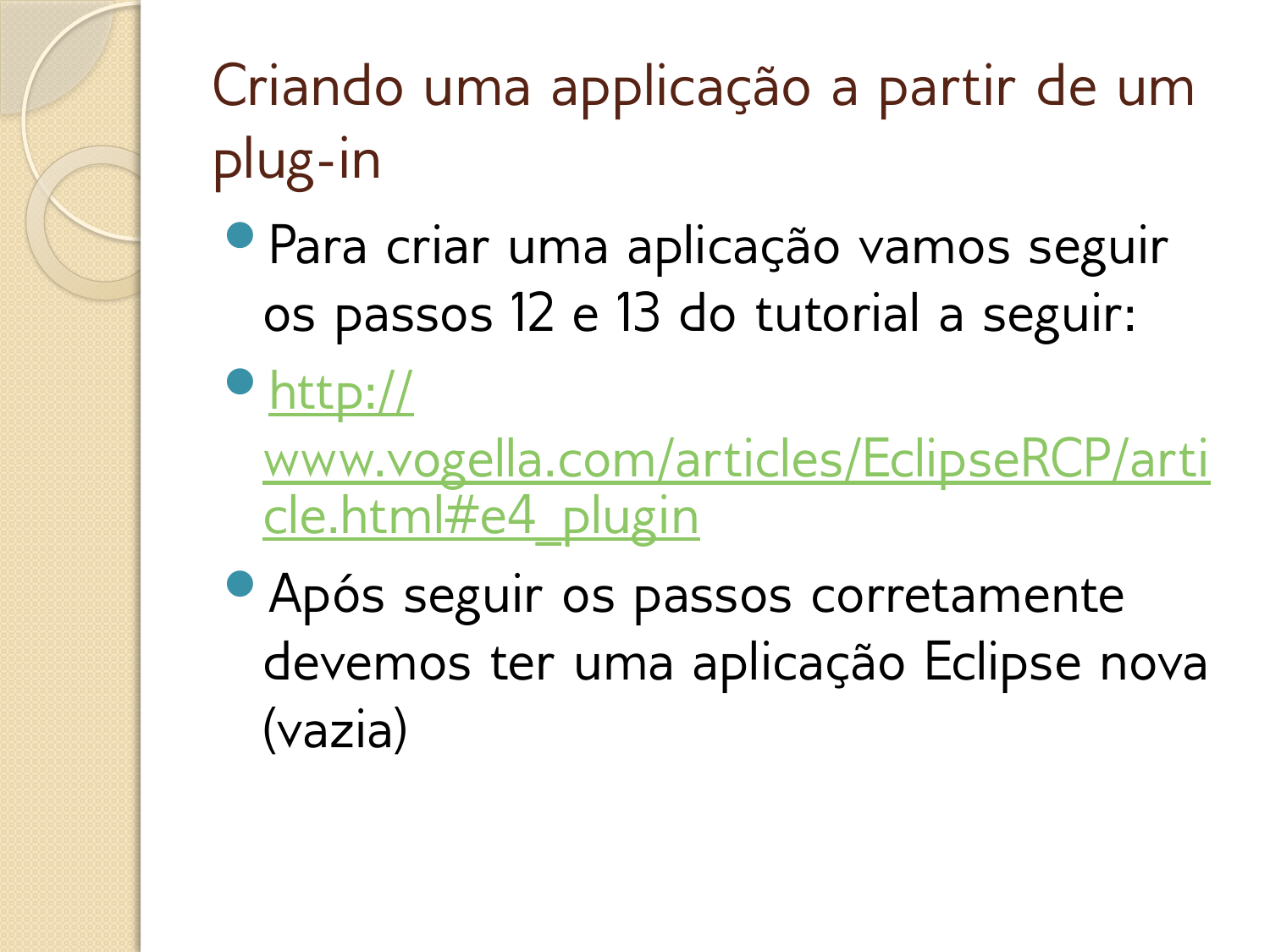

# Criando uma applicação a partir de um plug-in
Para criar uma aplicação vamos seguir os passos 12 e 13 do tutorial a seguir:
http://www.vogella.com/articles/EclipseRCP/article.html#e4_plugin
Após seguir os passos corretamente devemos ter uma aplicação Eclipse nova (vazia)